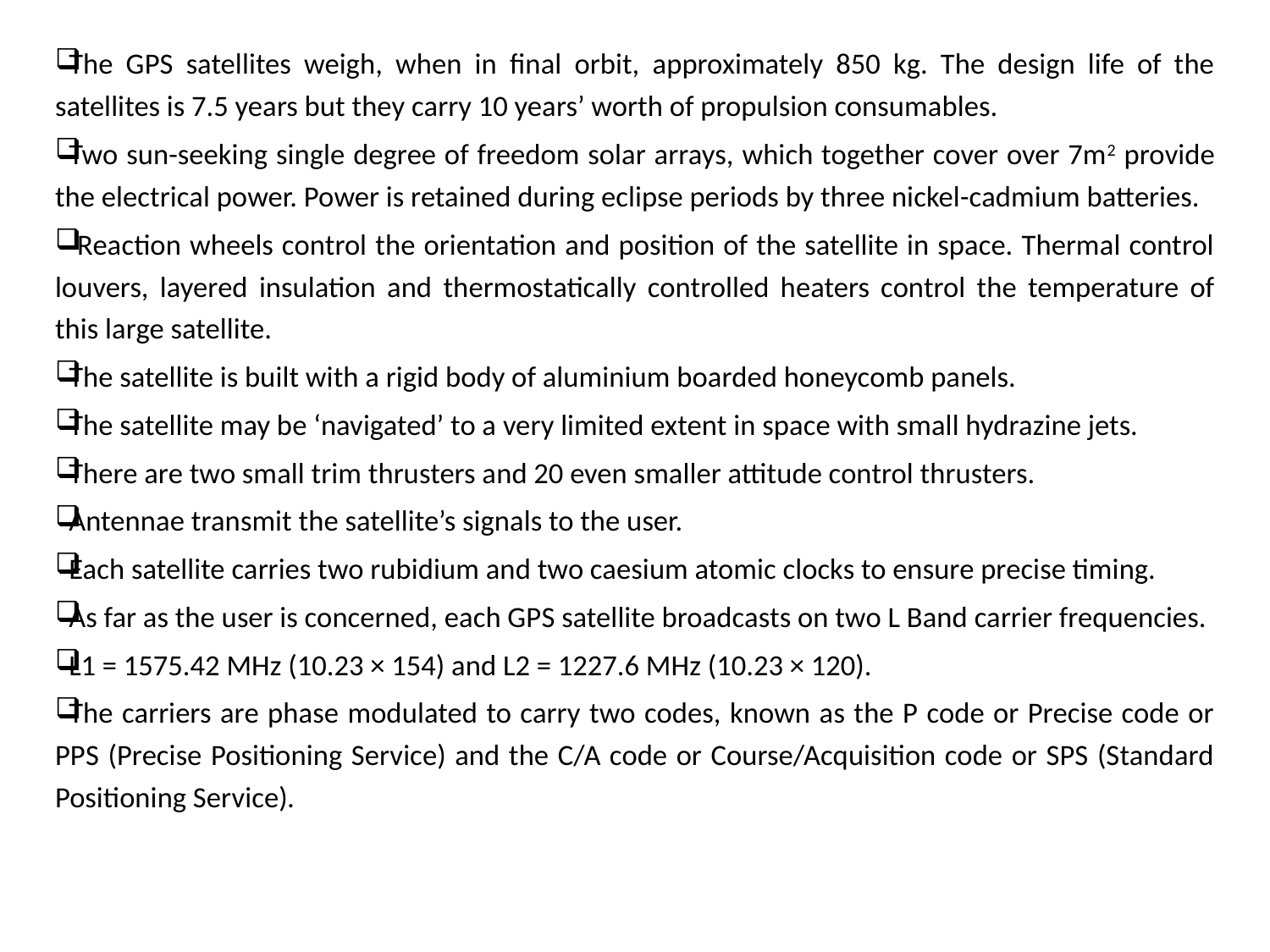

The GPS satellites weigh, when in final orbit, approximately 850 kg. The design life of the satellites is 7.5 years but they carry 10 years’ worth of propulsion consumables.
Two sun-seeking single degree of freedom solar arrays, which together cover over 7m2 provide the electrical power. Power is retained during eclipse periods by three nickel-cadmium batteries.
 Reaction wheels control the orientation and position of the satellite in space. Thermal control louvers, layered insulation and thermostatically controlled heaters control the temperature of this large satellite.
The satellite is built with a rigid body of aluminium boarded honeycomb panels.
The satellite may be ‘navigated’ to a very limited extent in space with small hydrazine jets.
There are two small trim thrusters and 20 even smaller attitude control thrusters.
Antennae transmit the satellite’s signals to the user.
Each satellite carries two rubidium and two caesium atomic clocks to ensure precise timing.
As far as the user is concerned, each GPS satellite broadcasts on two L Band carrier frequencies.
L1 = 1575.42 MHz (10.23 × 154) and L2 = 1227.6 MHz (10.23 × 120).
The carriers are phase modulated to carry two codes, known as the P code or Precise code or PPS (Precise Positioning Service) and the C/A code or Course/Acquisition code or SPS (Standard Positioning Service).